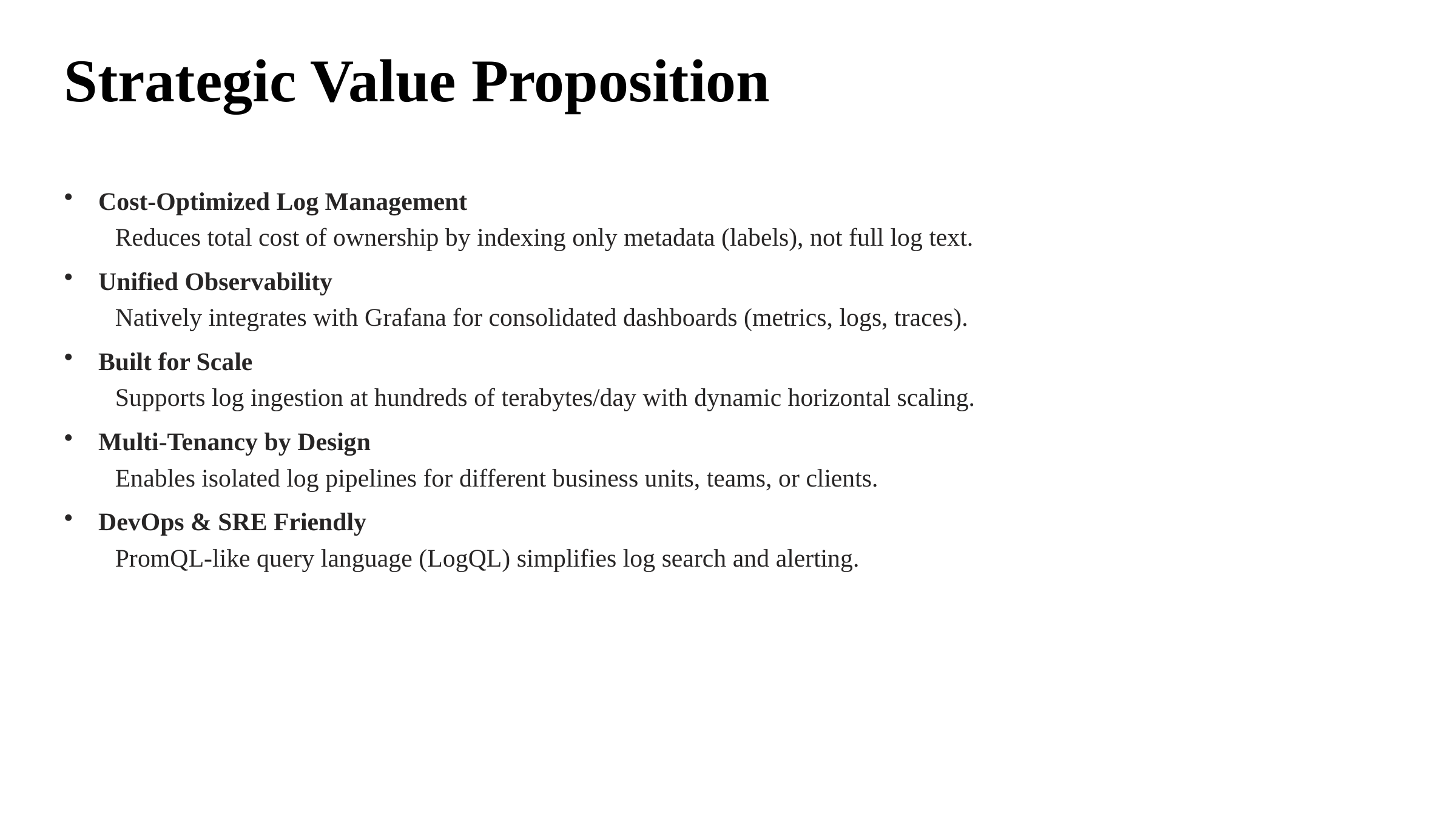

Strategic Value Proposition
Cost-Optimized Log Management
        Reduces total cost of ownership by indexing only metadata (labels), not full log text.
Unified Observability
        Natively integrates with Grafana for consolidated dashboards (metrics, logs, traces).
Built for Scale
        Supports log ingestion at hundreds of terabytes/day with dynamic horizontal scaling.
Multi-Tenancy by Design
        Enables isolated log pipelines for different business units, teams, or clients.
DevOps & SRE Friendly
        PromQL-like query language (LogQL) simplifies log search and alerting.